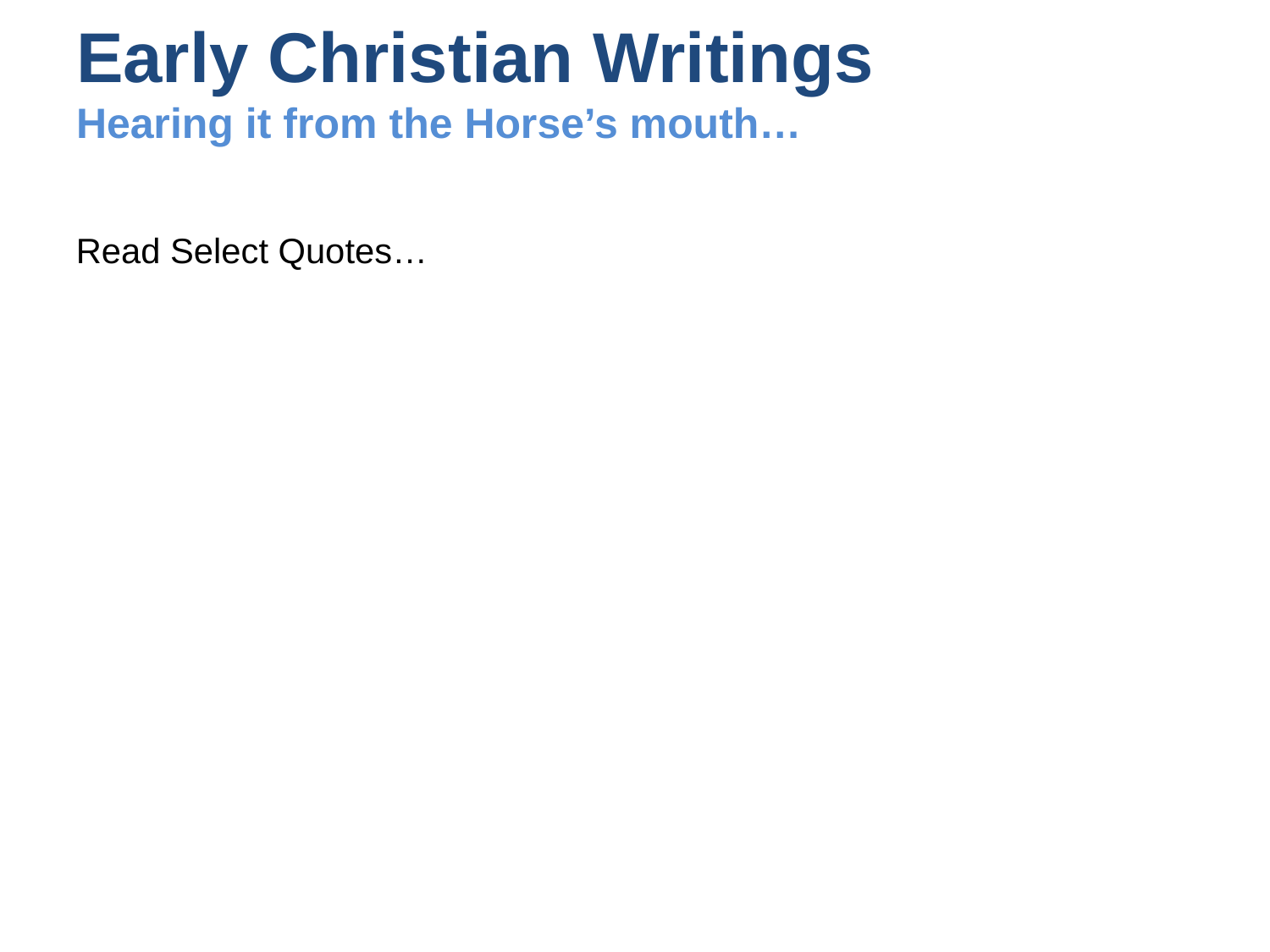

# Early Christian Writings Hearing it from the Horse’s mouth…
Read Select Quotes…